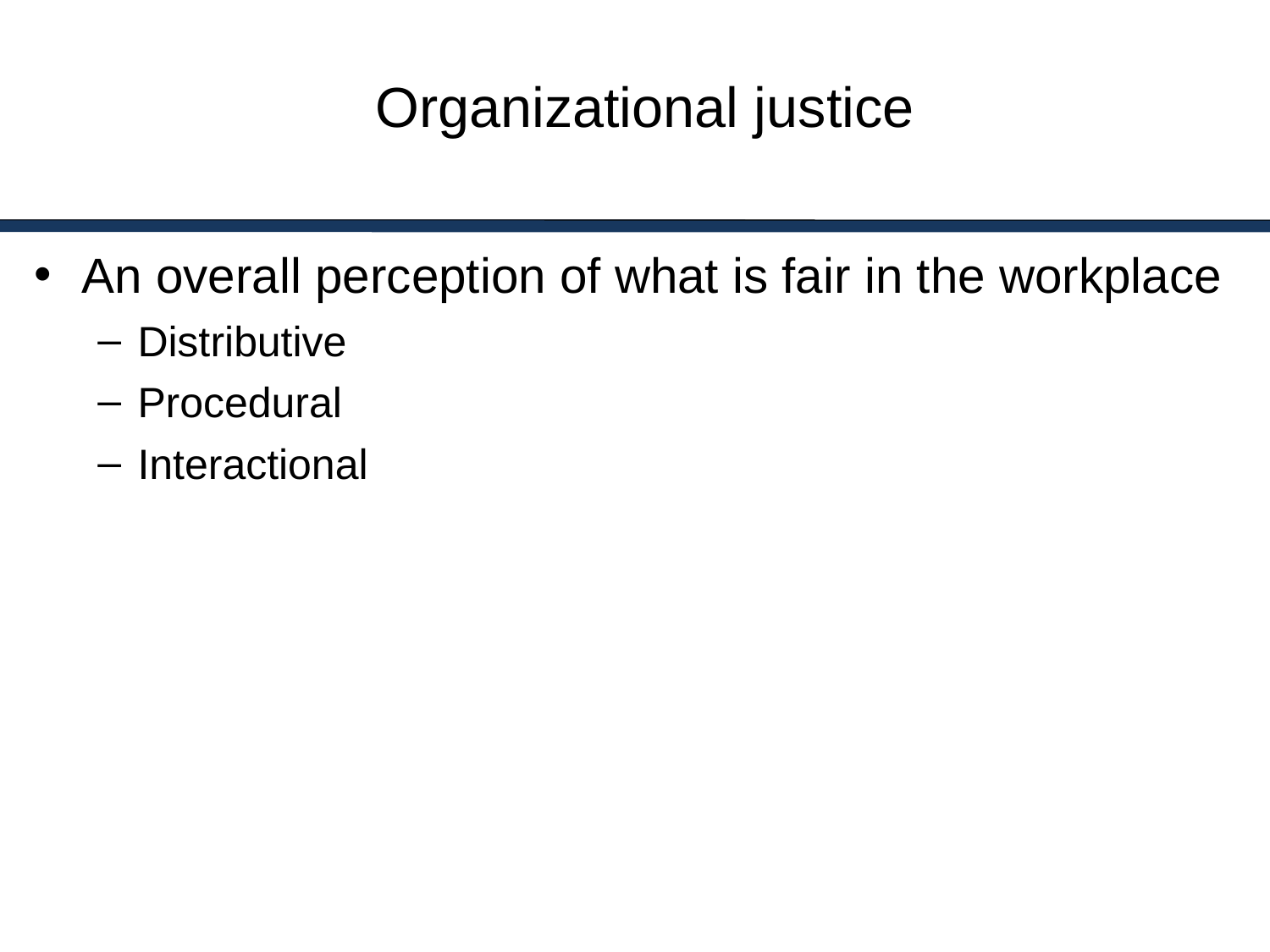

# Organizational justice
An overall perception of what is fair in the workplace
Distributive
Procedural
Interactional
7-53